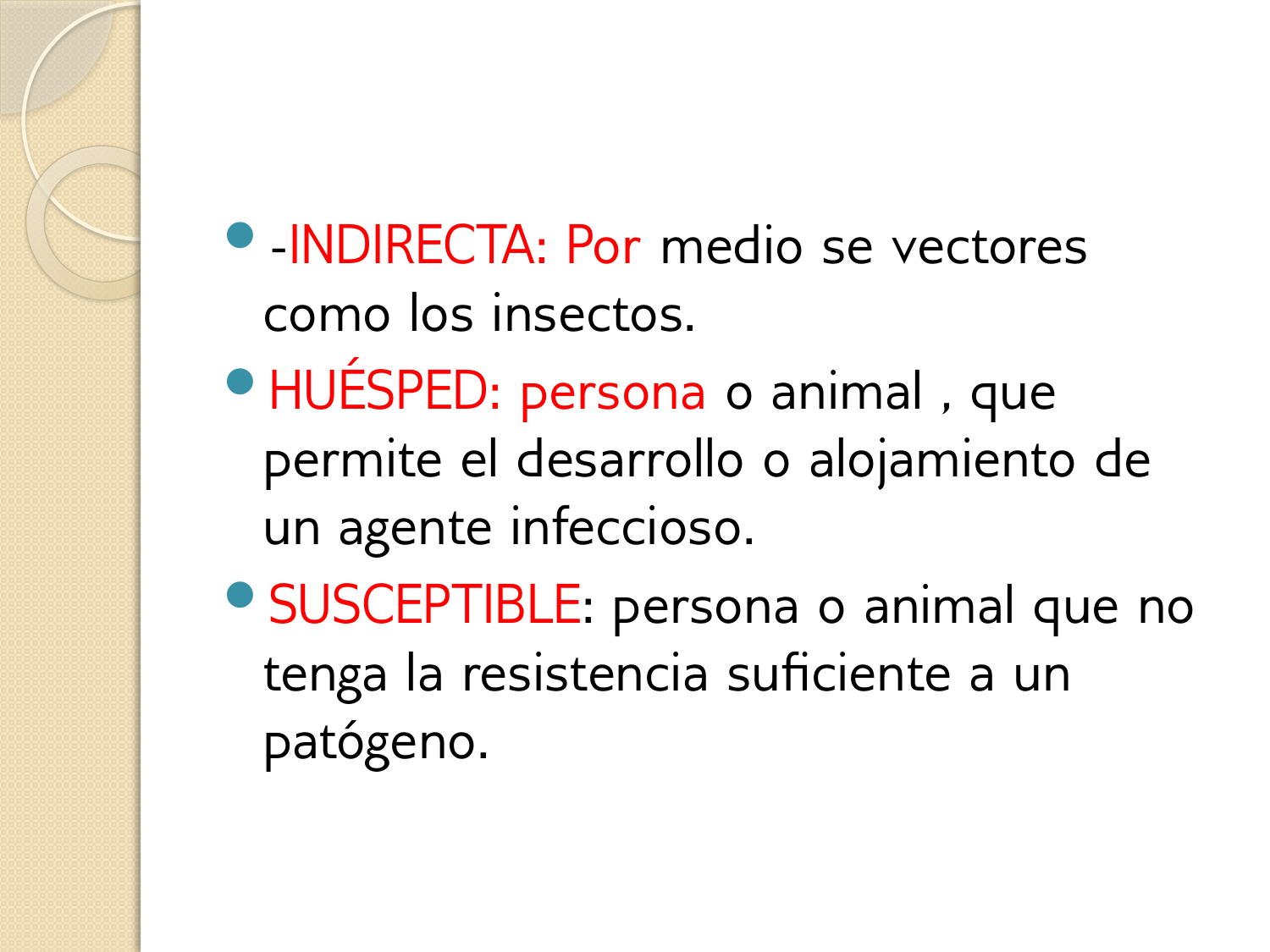

#
-INDIRECTA: Por medio se vectores como los insectos.
HUÉSPED: persona o animal , que permite el desarrollo o alojamiento de un agente infeccioso.
SUSCEPTIBLE: persona o animal que no tenga la resistencia suficiente a un patógeno.